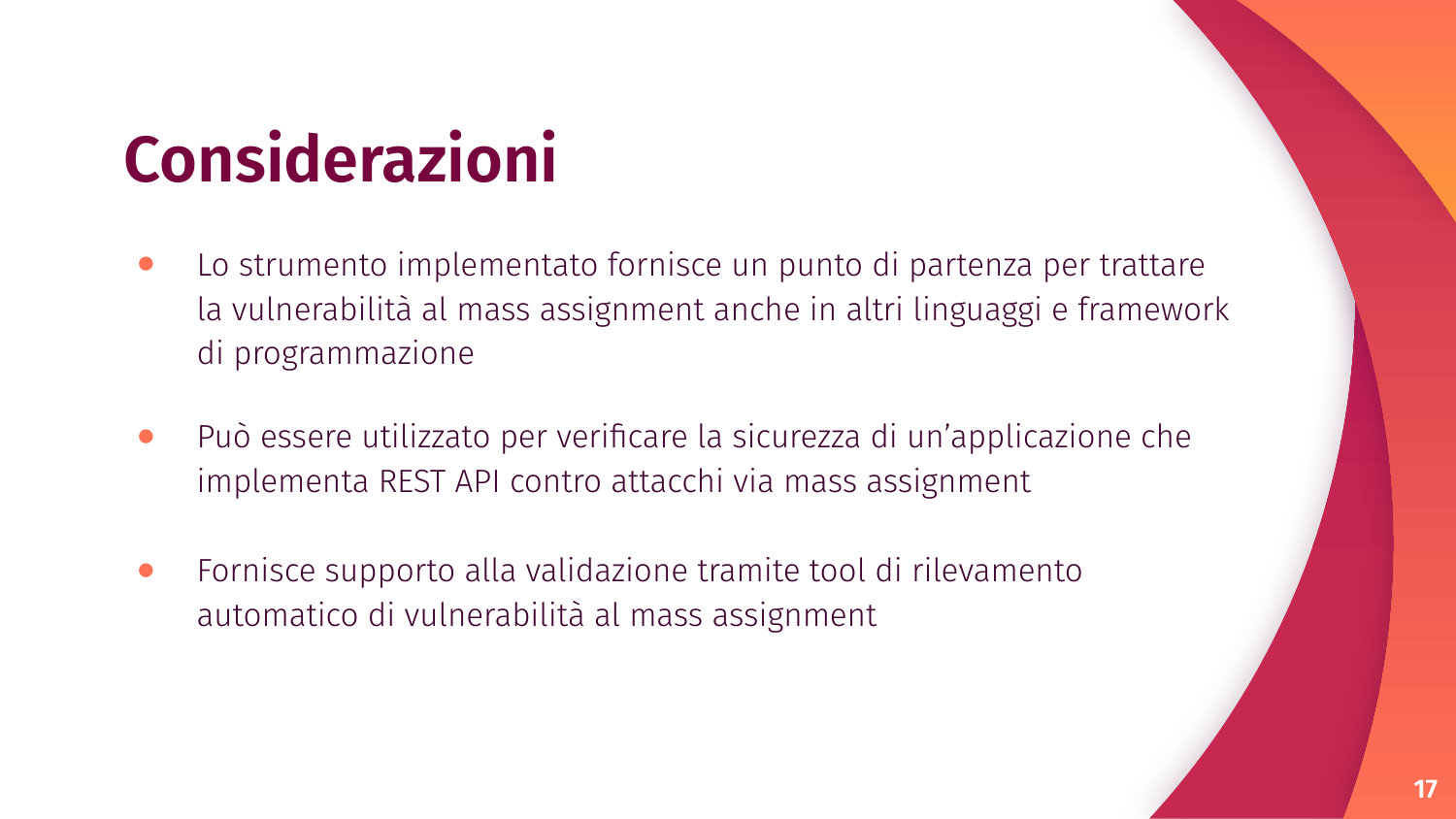

# Considerazioni
Lo strumento implementato fornisce un punto di partenza per trattare la vulnerabilità al mass assignment anche in altri linguaggi e framework di programmazione
Può essere utilizzato per verificare la sicurezza di un’applicazione che implementa REST API contro attacchi via mass assignment
Fornisce supporto alla validazione tramite tool di rilevamento automatico di vulnerabilità al mass assignment
17